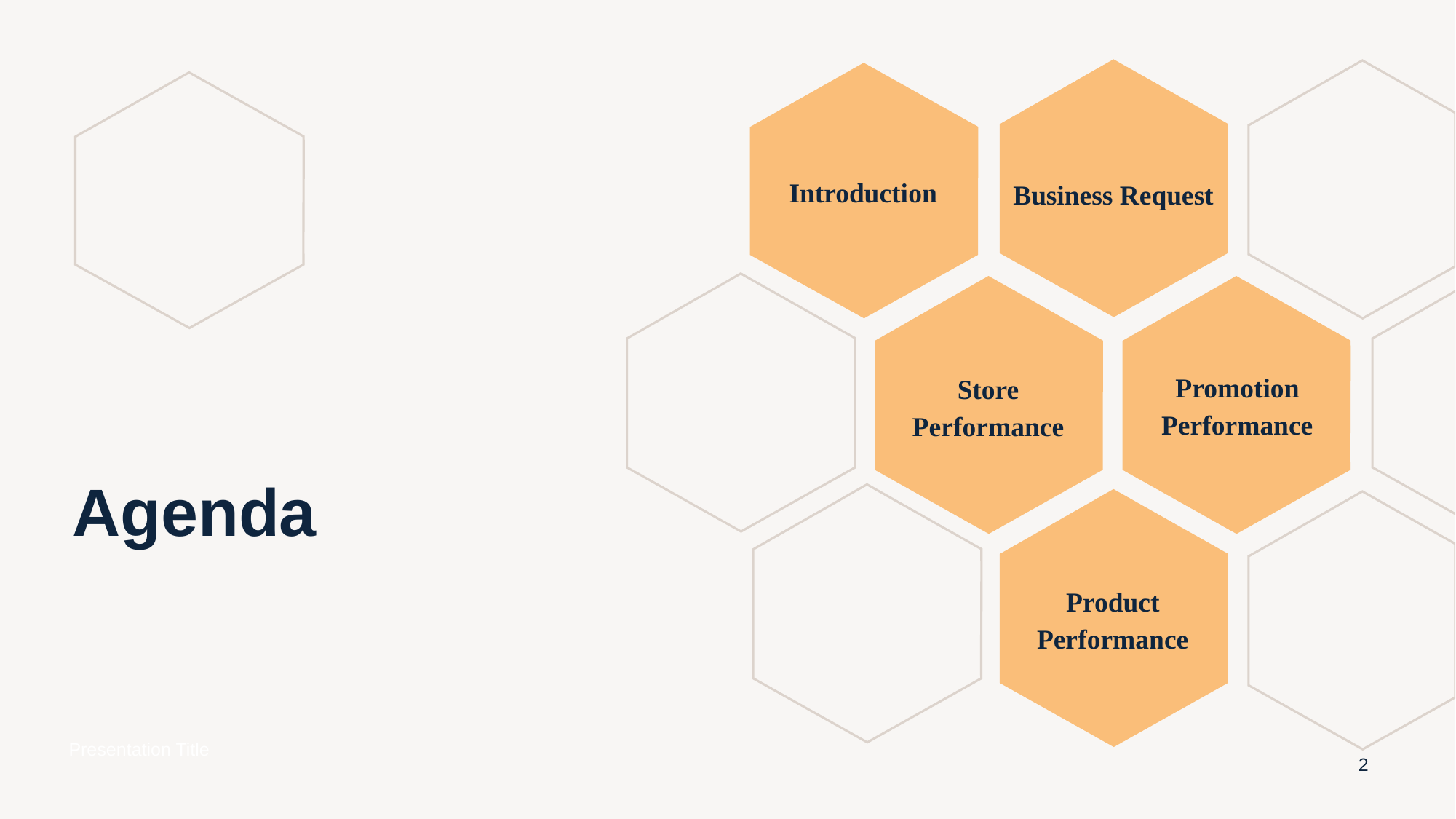

Introduction
Business Request
Promotion Performance
Store Performance
# Agenda
Product Performance
Presentation Title
2